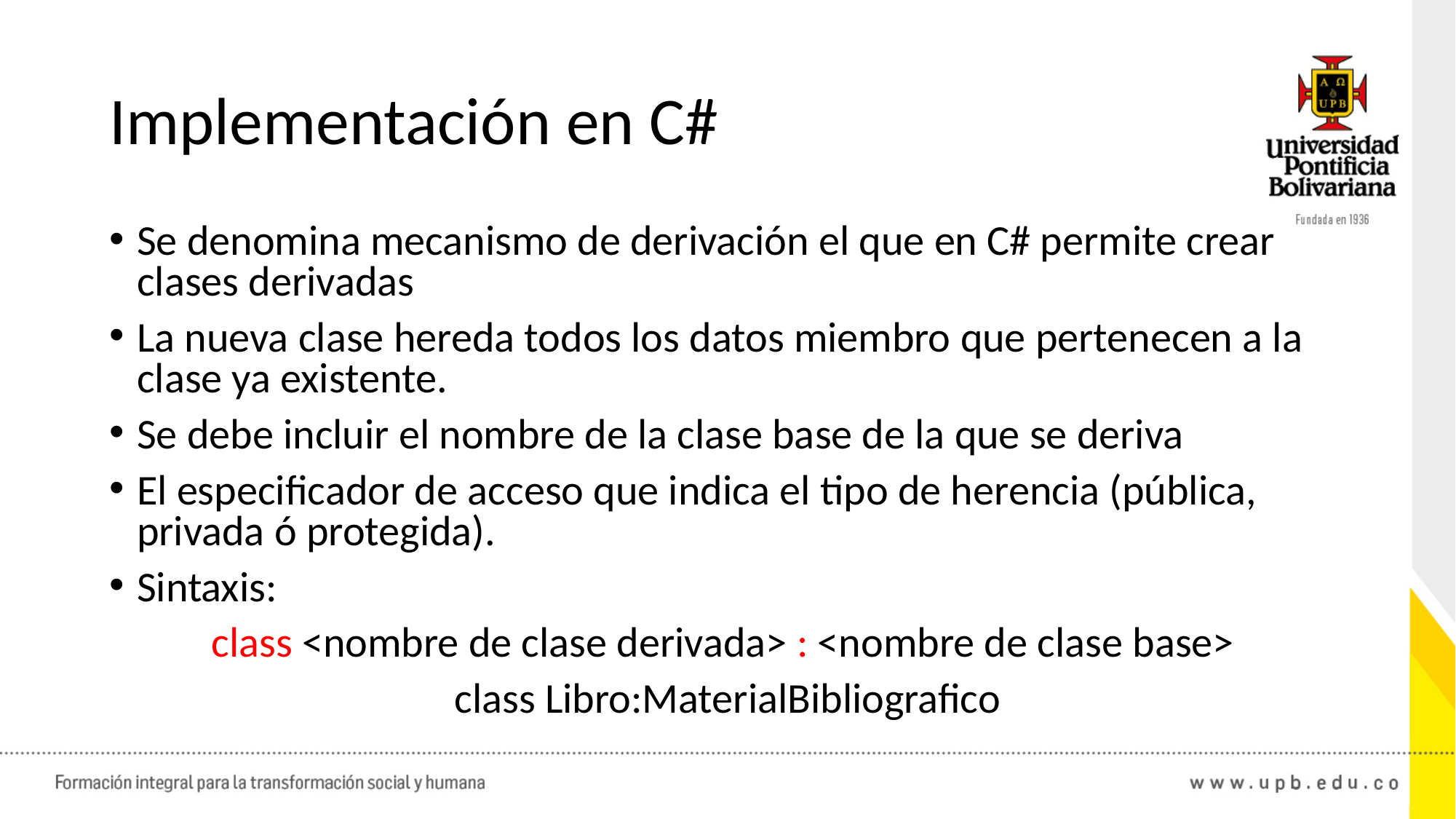

# Implementación en C#
Se denomina mecanismo de derivación el que en C# permite crear clases derivadas
La nueva clase hereda todos los datos miembro que pertenecen a la clase ya existente.
Se debe incluir el nombre de la clase base de la que se deriva
El especificador de acceso que indica el tipo de herencia (pública, privada ó protegida).
Sintaxis:
class <nombre de clase derivada> : <nombre de clase base>
class Libro:MaterialBibliografico